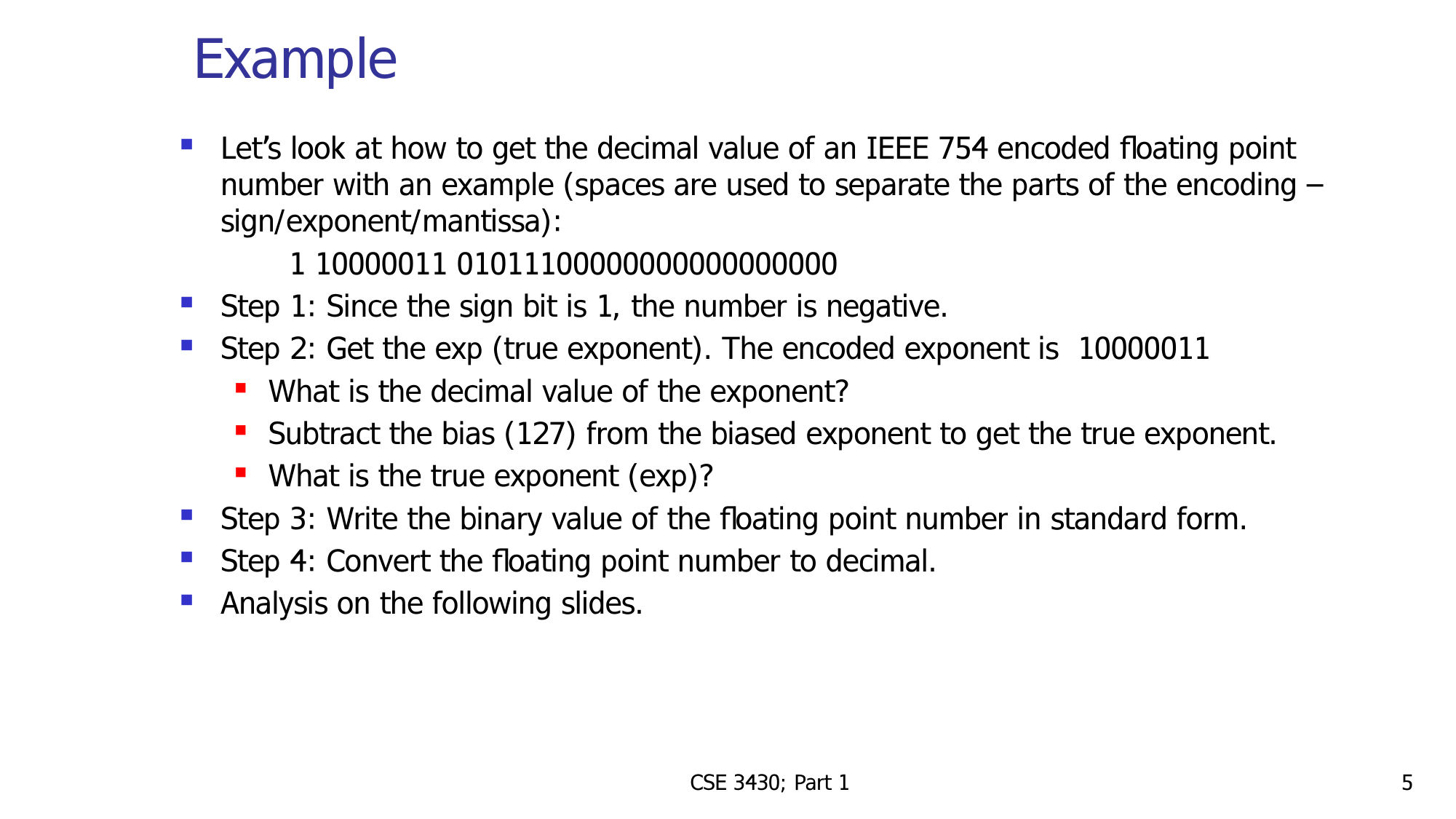

# Example
Let’s look at how to get the decimal value of an IEEE 754 encoded floating point number with an example (spaces are used to separate the parts of the encoding – sign/exponent/mantissa):
	1 10000011 01011100000000000000000
Step 1: Since the sign bit is 1, the number is negative.
Step 2: Get the exp (true exponent). The encoded exponent is  10000011
What is the decimal value of the exponent?
Subtract the bias (127) from the biased exponent to get the true exponent.
What is the true exponent (exp)?
Step 3: Write the binary value of the floating point number in standard form.
Step 4: Convert the floating point number to decimal.
Analysis on the following slides.

CSE 3430; Part 1
5